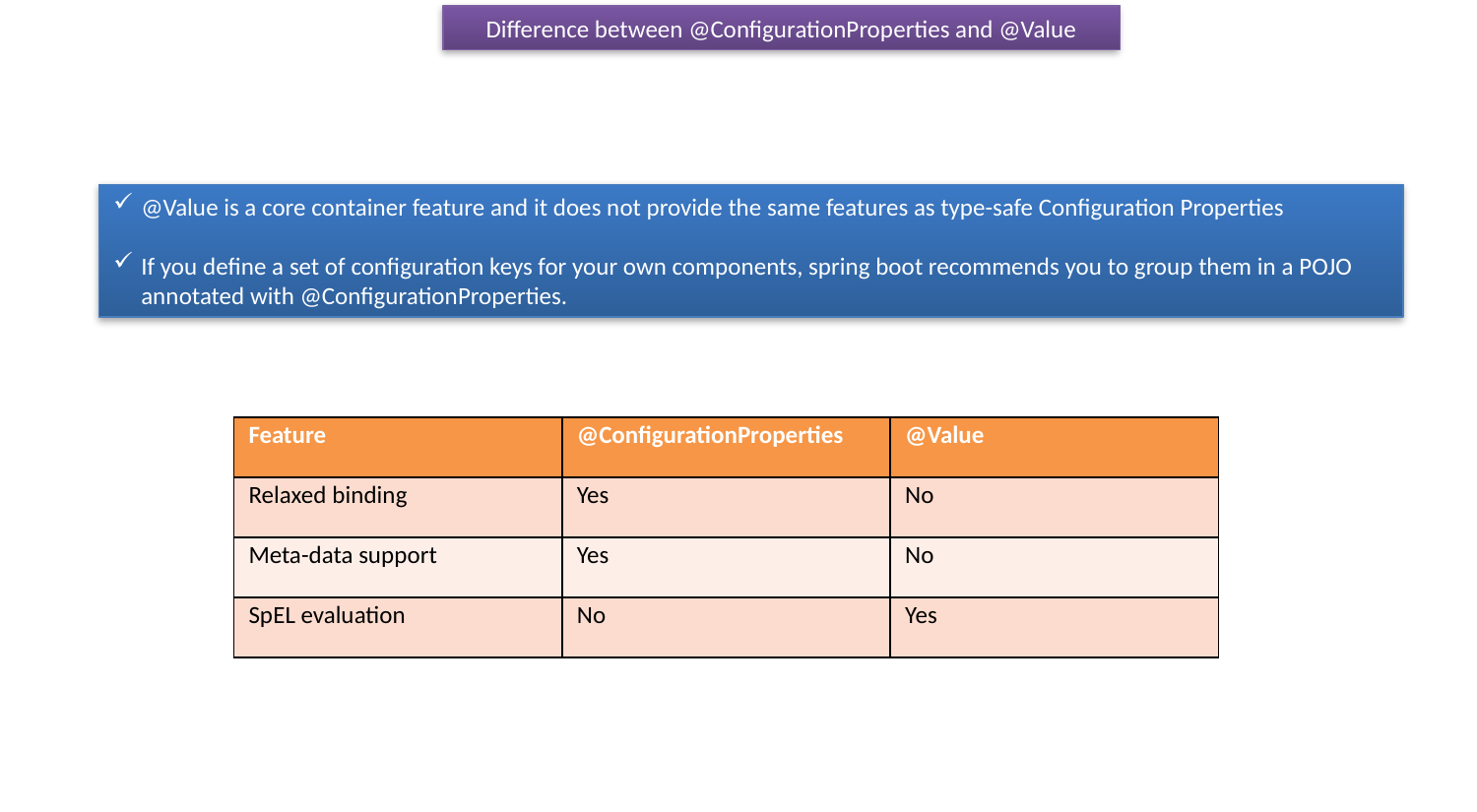

Difference between @ConfigurationProperties and @Value

@Value is a core container feature and it does not provide the same features as type-safe Configuration Properties

If you define a set of configuration keys for your own components, spring boot recommends you to group them in a POJO annotated with @ConfigurationProperties.
| Feature | @ConfigurationProperties | @Value |
| --- | --- | --- |
| Relaxed binding | Yes | No |
| Meta-data support | Yes | No |
| SpEL evaluation | No | Yes |